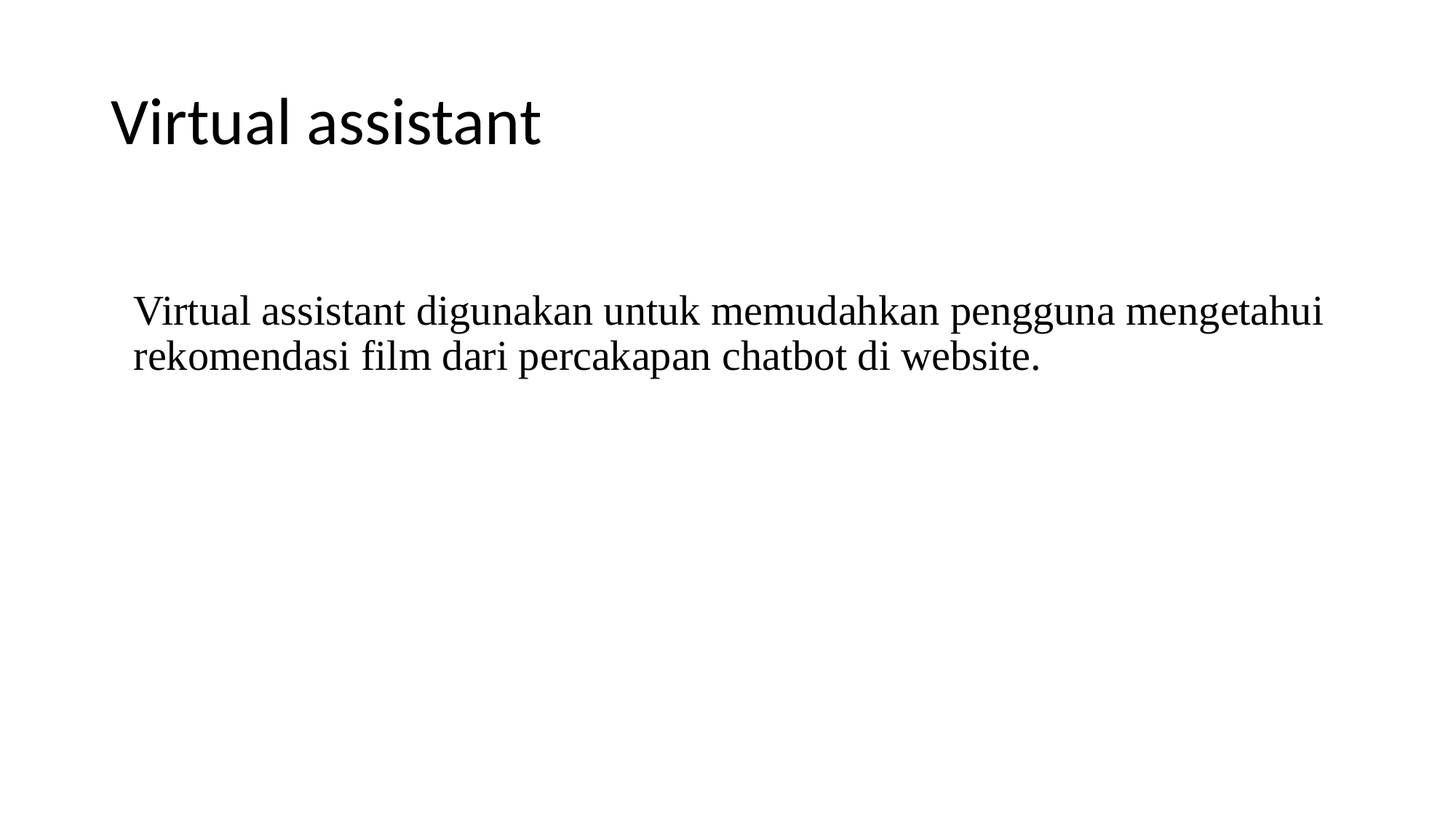

# Virtual assistant
Virtual assistant digunakan untuk memudahkan pengguna mengetahui rekomendasi film dari percakapan chatbot di website.